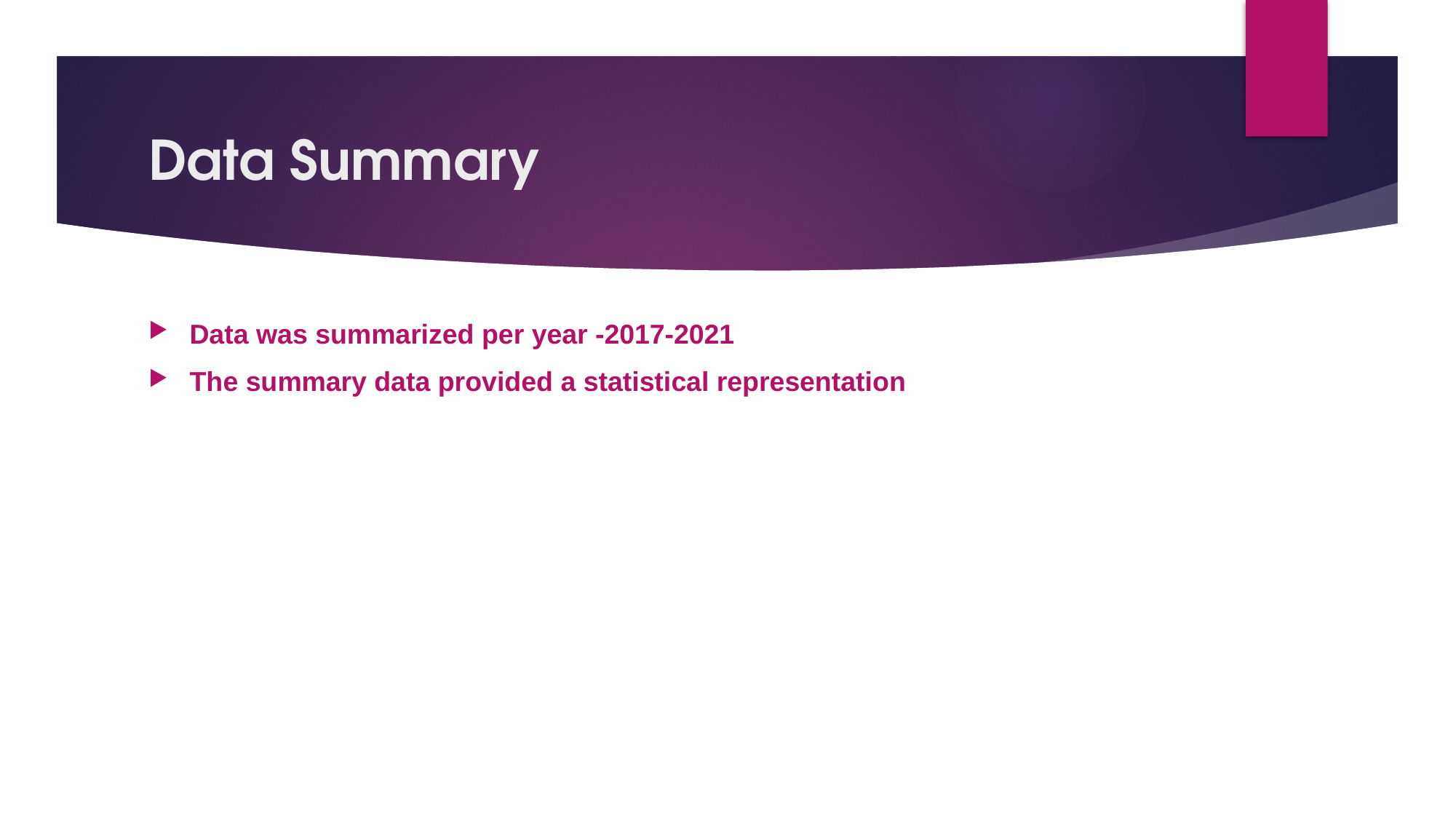

# Data Summary
Data was summarized per year -2017-2021
The summary data provided a statistical representation